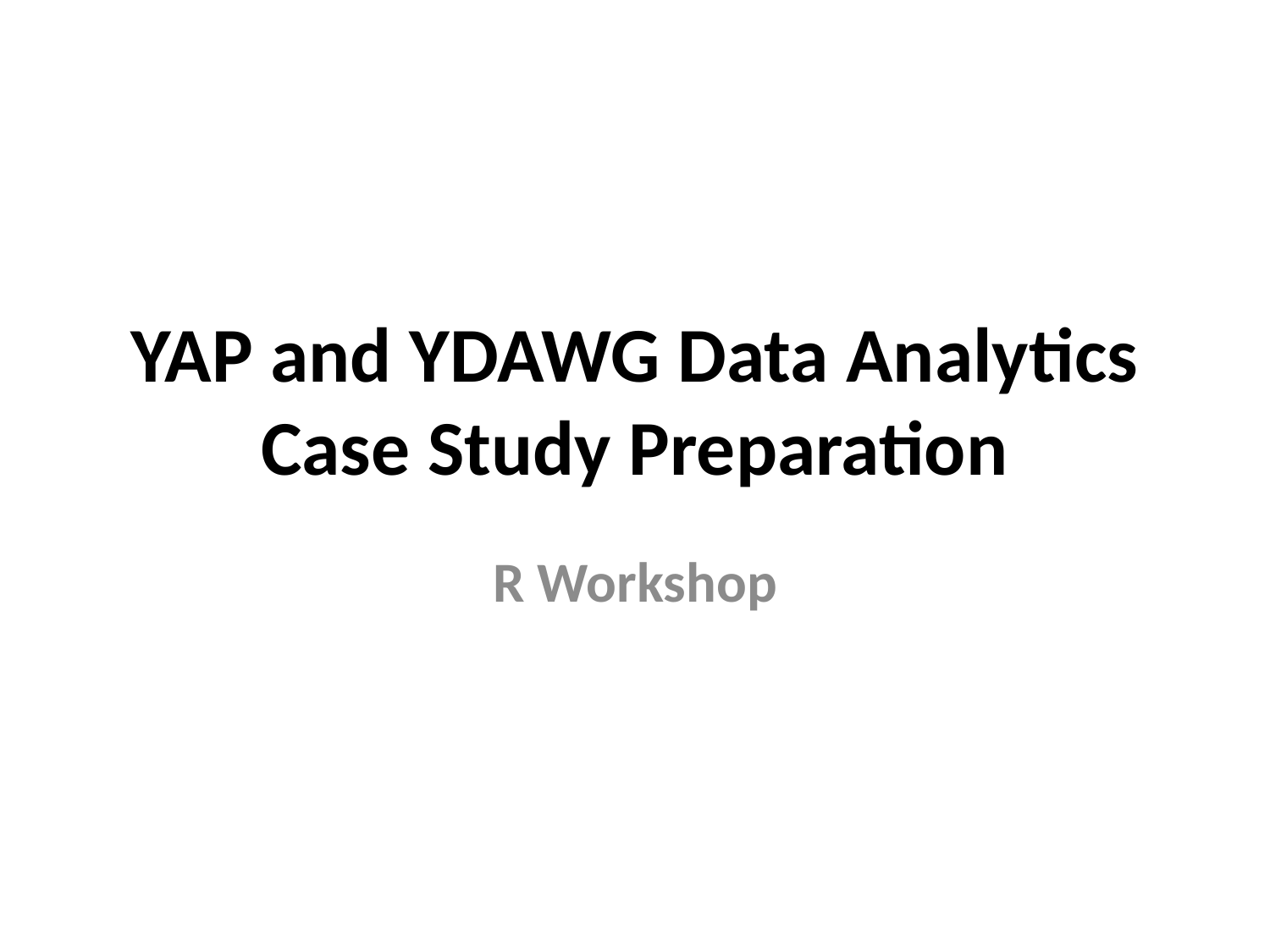

# YAP and YDAWG Data Analytics Case Study Preparation
R Workshop